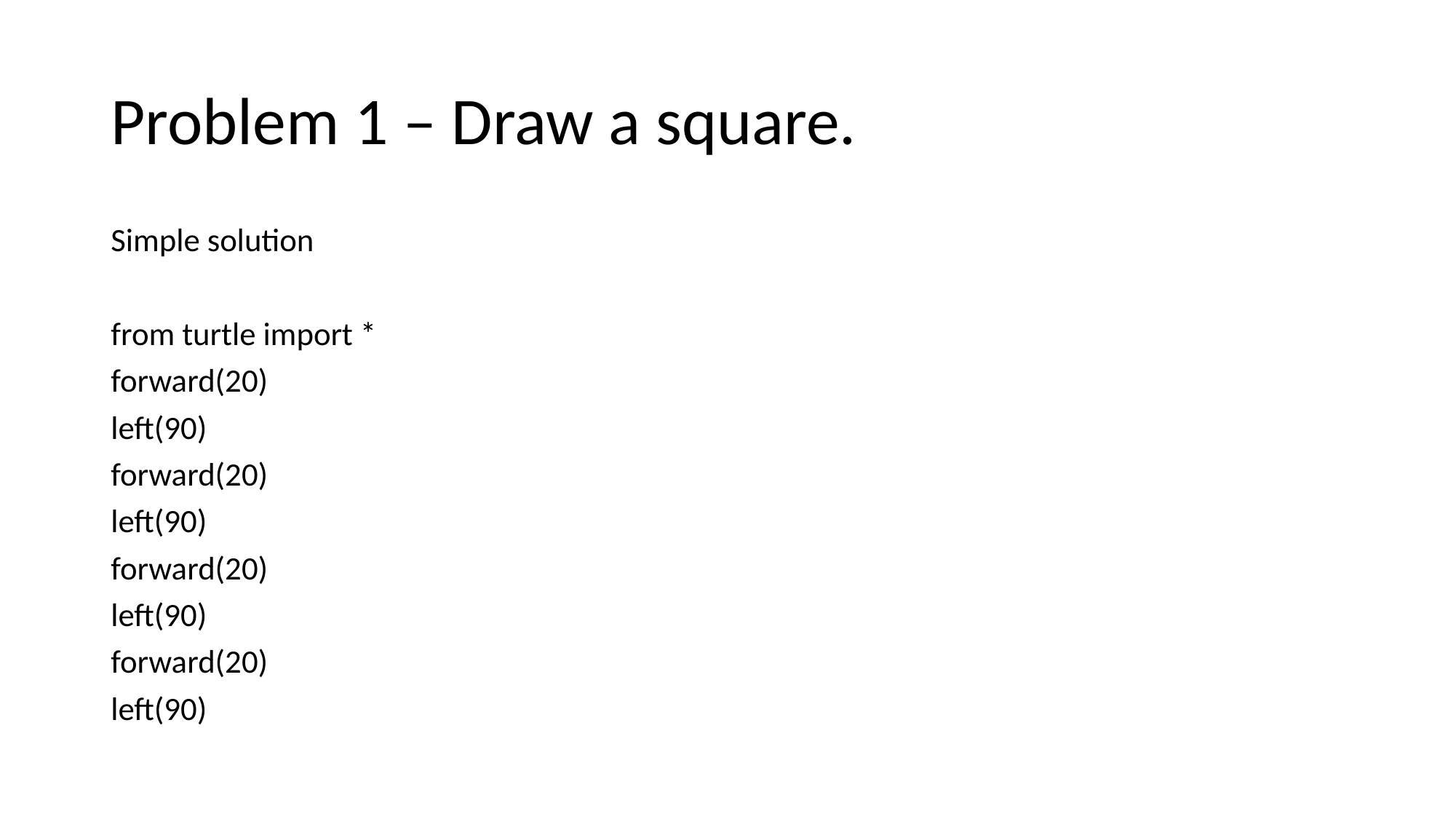

# Problem 1 – Draw a square.
Simple solution

from turtle import *
forward(20)
left(90)
forward(20)
left(90)
forward(20)
left(90)
forward(20)
left(90)